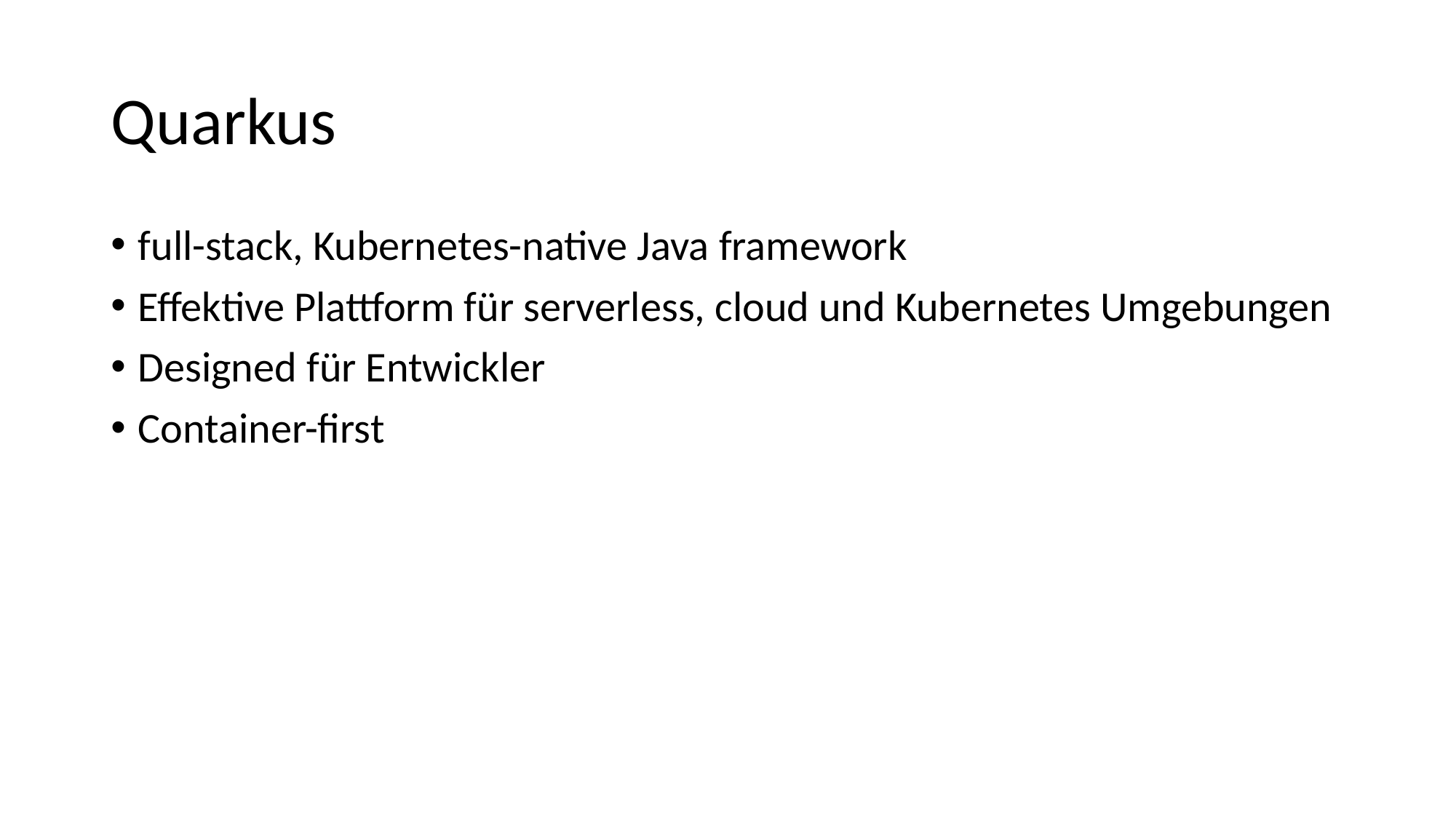

# Quarkus
full-stack, Kubernetes-native Java framework
Effektive Plattform für serverless, cloud und Kubernetes Umgebungen
Designed für Entwickler
Container-first